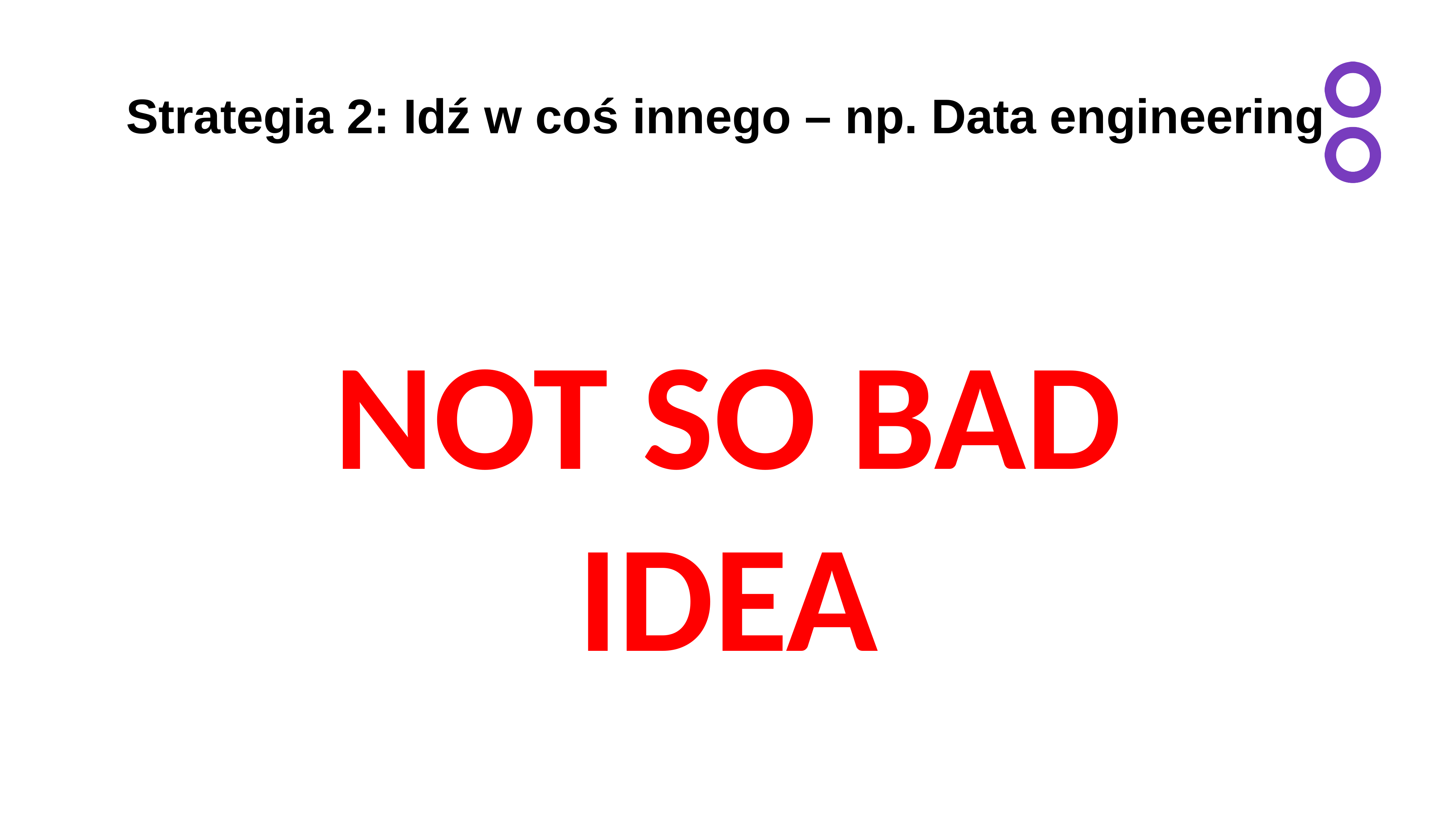

Strategia 2: Idź w coś innego – np. Data engineering
NOT SO BAD IDEA